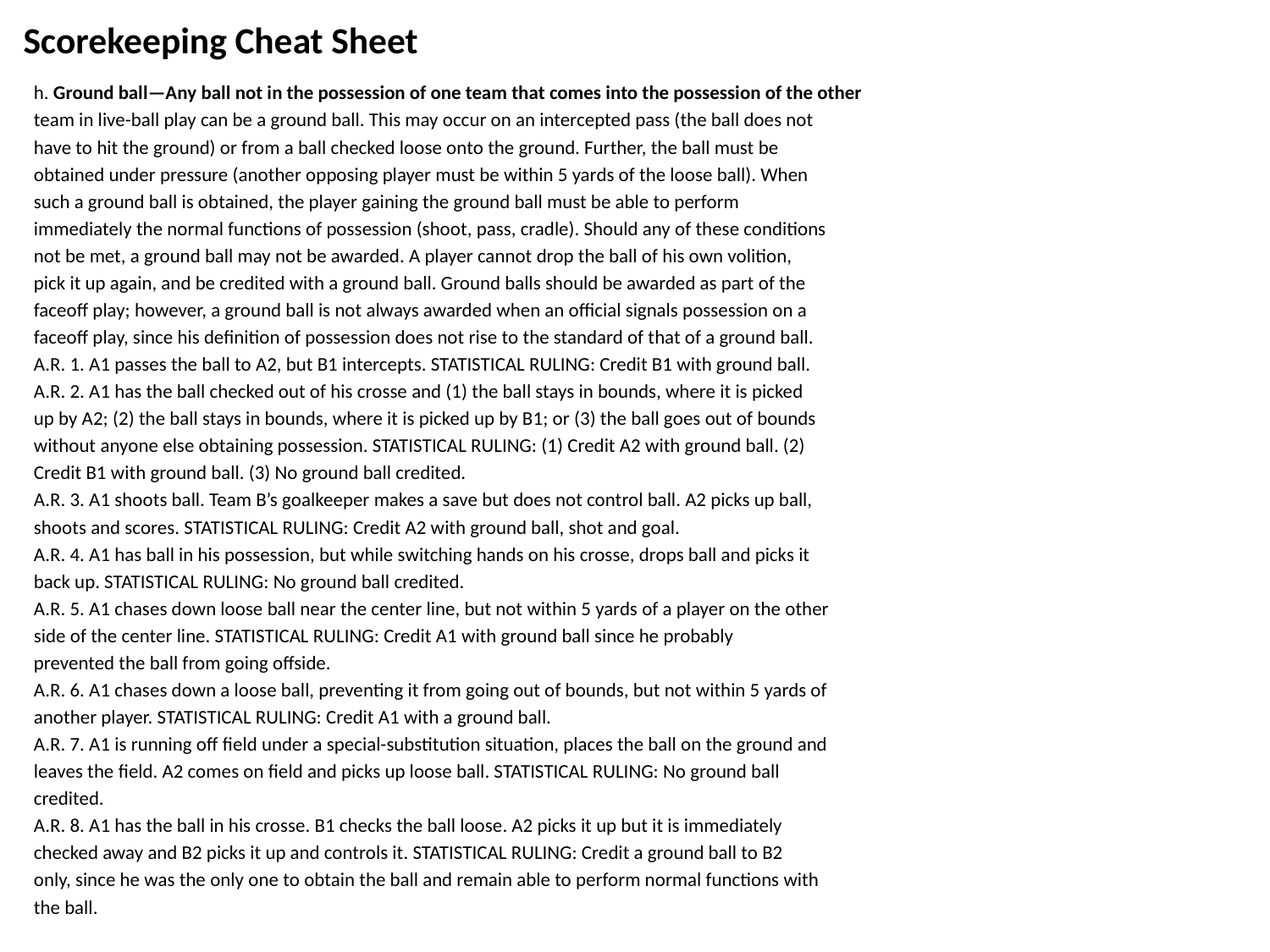

# Scorekeeping Cheat Sheet
h. Ground ball—Any ball not in the possession of one team that comes into the possession of the other
team in live-ball play can be a ground ball. This may occur on an intercepted pass (the ball does not
have to hit the ground) or from a ball checked loose onto the ground. Further, the ball must be
obtained under pressure (another opposing player must be within 5 yards of the loose ball). When
such a ground ball is obtained, the player gaining the ground ball must be able to perform
immediately the normal functions of possession (shoot, pass, cradle). Should any of these conditions
not be met, a ground ball may not be awarded. A player cannot drop the ball of his own volition,
pick it up again, and be credited with a ground ball. Ground balls should be awarded as part of the
faceoff play; however, a ground ball is not always awarded when an official signals possession on a
faceoff play, since his definition of possession does not rise to the standard of that of a ground ball.
A.R. 1. A1 passes the ball to A2, but B1 intercepts. STATISTICAL RULING: Credit B1 with ground ball.
A.R. 2. A1 has the ball checked out of his crosse and (1) the ball stays in bounds, where it is picked
up by A2; (2) the ball stays in bounds, where it is picked up by B1; or (3) the ball goes out of bounds
without anyone else obtaining possession. STATISTICAL RULING: (1) Credit A2 with ground ball. (2)
Credit B1 with ground ball. (3) No ground ball credited.
A.R. 3. A1 shoots ball. Team B’s goalkeeper makes a save but does not control ball. A2 picks up ball,
shoots and scores. STATISTICAL RULING: Credit A2 with ground ball, shot and goal.
A.R. 4. A1 has ball in his possession, but while switching hands on his crosse, drops ball and picks it
back up. STATISTICAL RULING: No ground ball credited.
A.R. 5. A1 chases down loose ball near the center line, but not within 5 yards of a player on the other
side of the center line. STATISTICAL RULING: Credit A1 with ground ball since he probably
prevented the ball from going offside.
A.R. 6. A1 chases down a loose ball, preventing it from going out of bounds, but not within 5 yards of
another player. STATISTICAL RULING: Credit A1 with a ground ball.
A.R. 7. A1 is running off field under a special-substitution situation, places the ball on the ground and
leaves the field. A2 comes on field and picks up loose ball. STATISTICAL RULING: No ground ball
credited.
A.R. 8. A1 has the ball in his crosse. B1 checks the ball loose. A2 picks it up but it is immediately
checked away and B2 picks it up and controls it. STATISTICAL RULING: Credit a ground ball to B2
only, since he was the only one to obtain the ball and remain able to perform normal functions with
the ball.